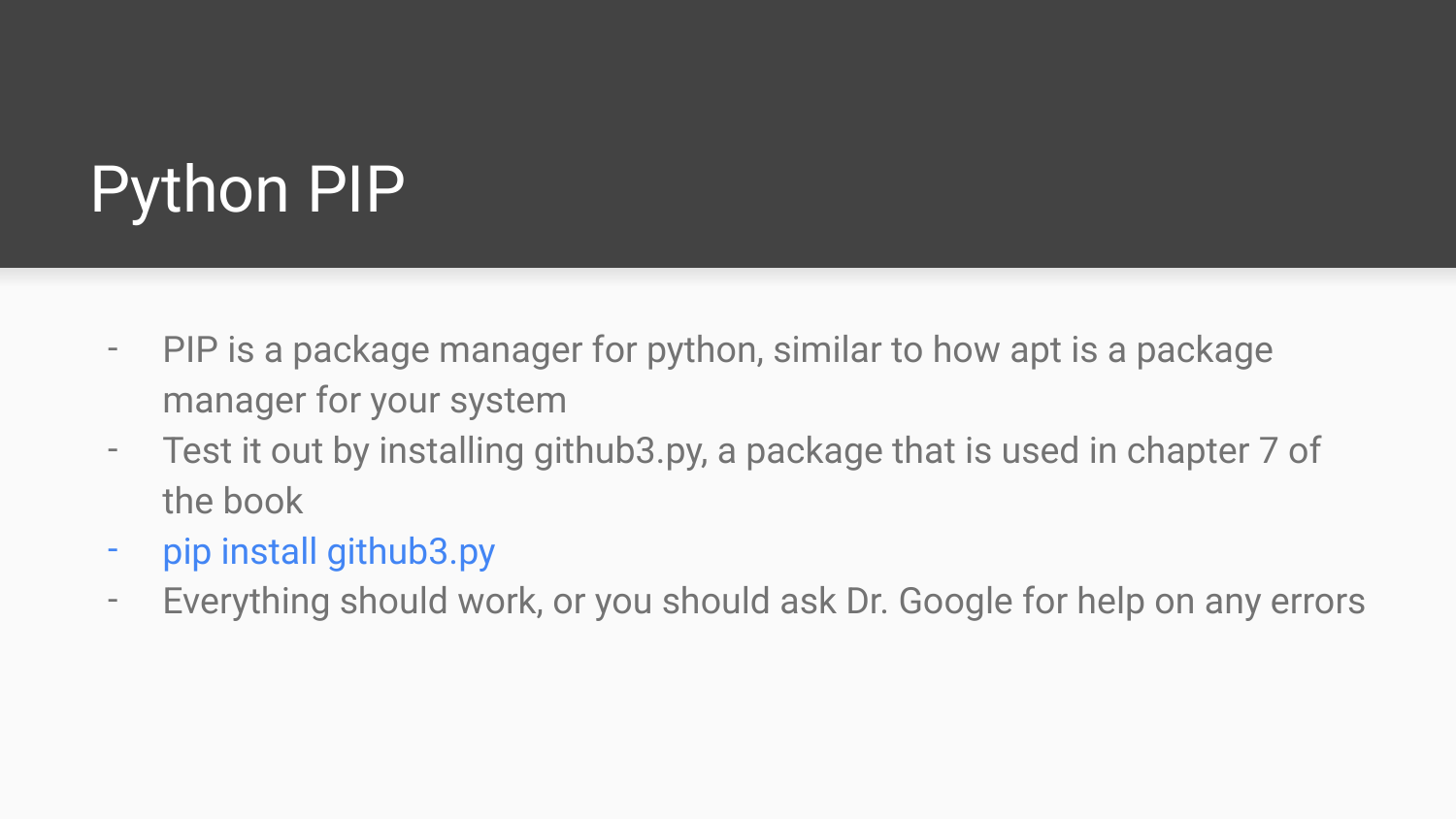

# Python PIP
PIP is a package manager for python, similar to how apt is a package manager for your system
Test it out by installing github3.py, a package that is used in chapter 7 of the book
pip install github3.py
Everything should work, or you should ask Dr. Google for help on any errors